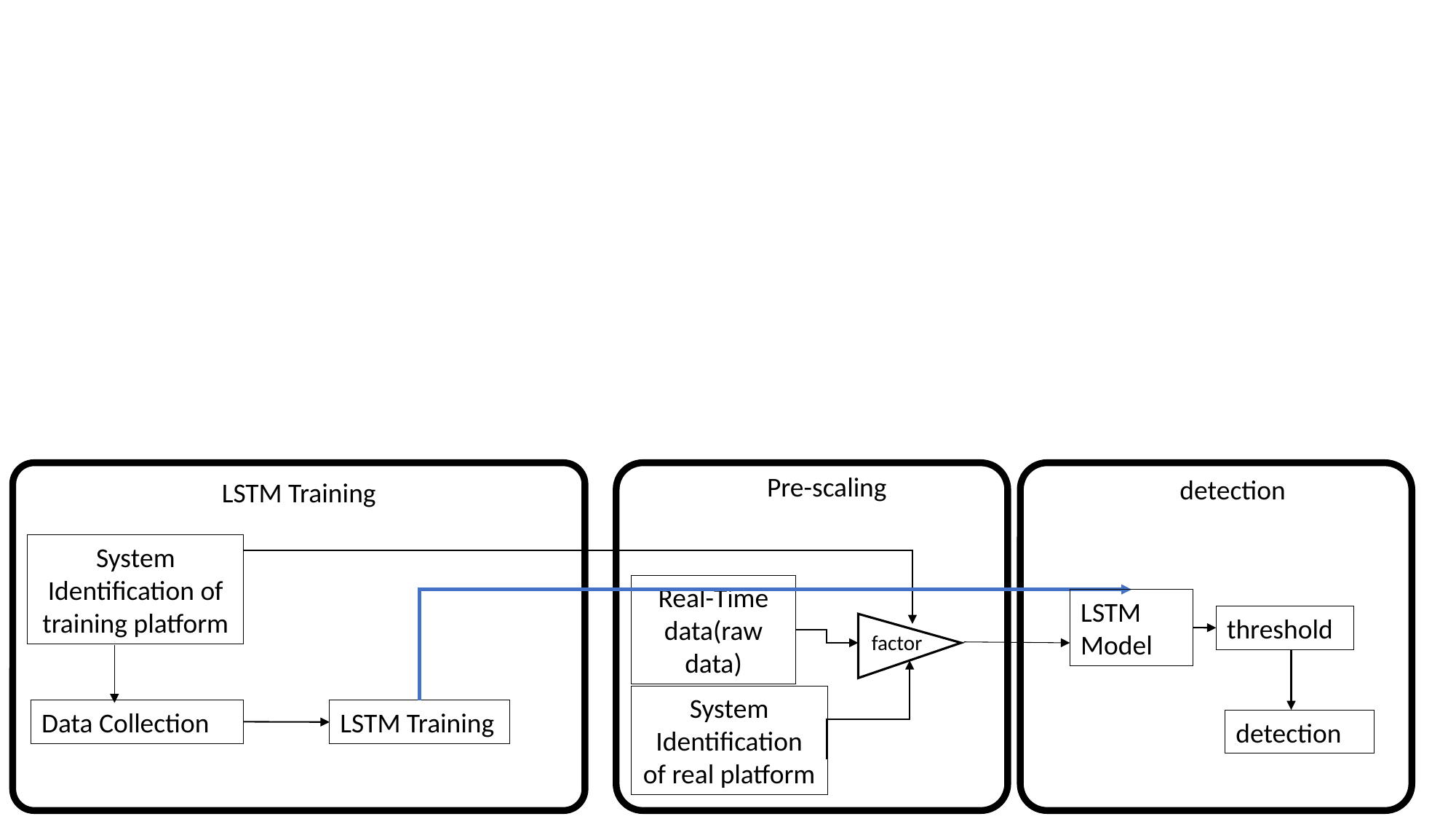

Pre-scaling
detection
LSTM Training
System Identification of training platform
Real-Time data(raw data)
LSTM Model

threshold
factor
System Identification of real platform
Data Collection
LSTM Training
detection